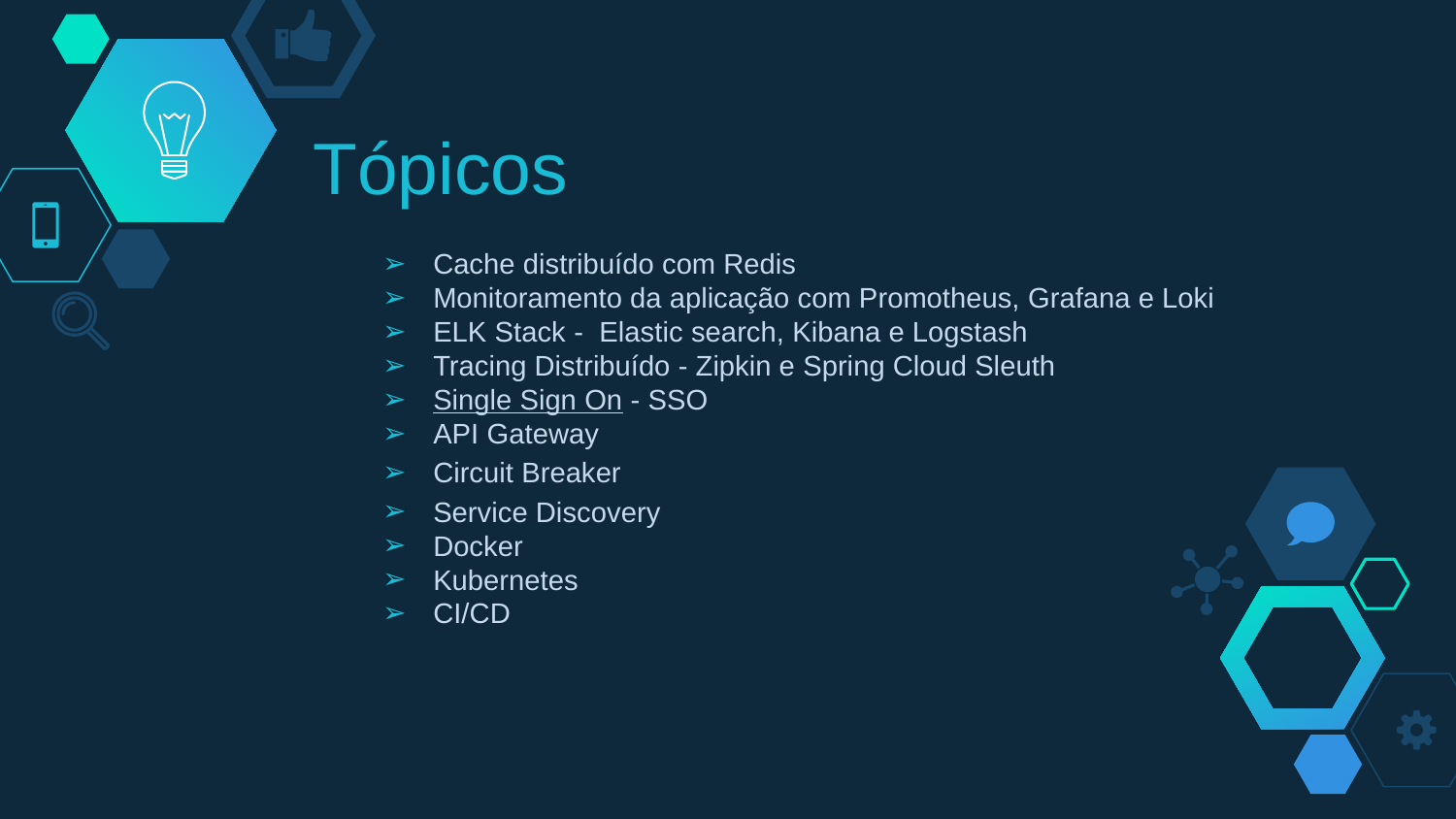

# Tópicos
Cache distribuído com Redis
Monitoramento da aplicação com Promotheus, Grafana e Loki
ELK Stack -  Elastic search, Kibana e Logstash
Tracing Distribuído - Zipkin e Spring Cloud Sleuth
Single Sign On - SSO
API Gateway
Circuit Breaker
Service Discovery
Docker
Kubernetes
CI/CD